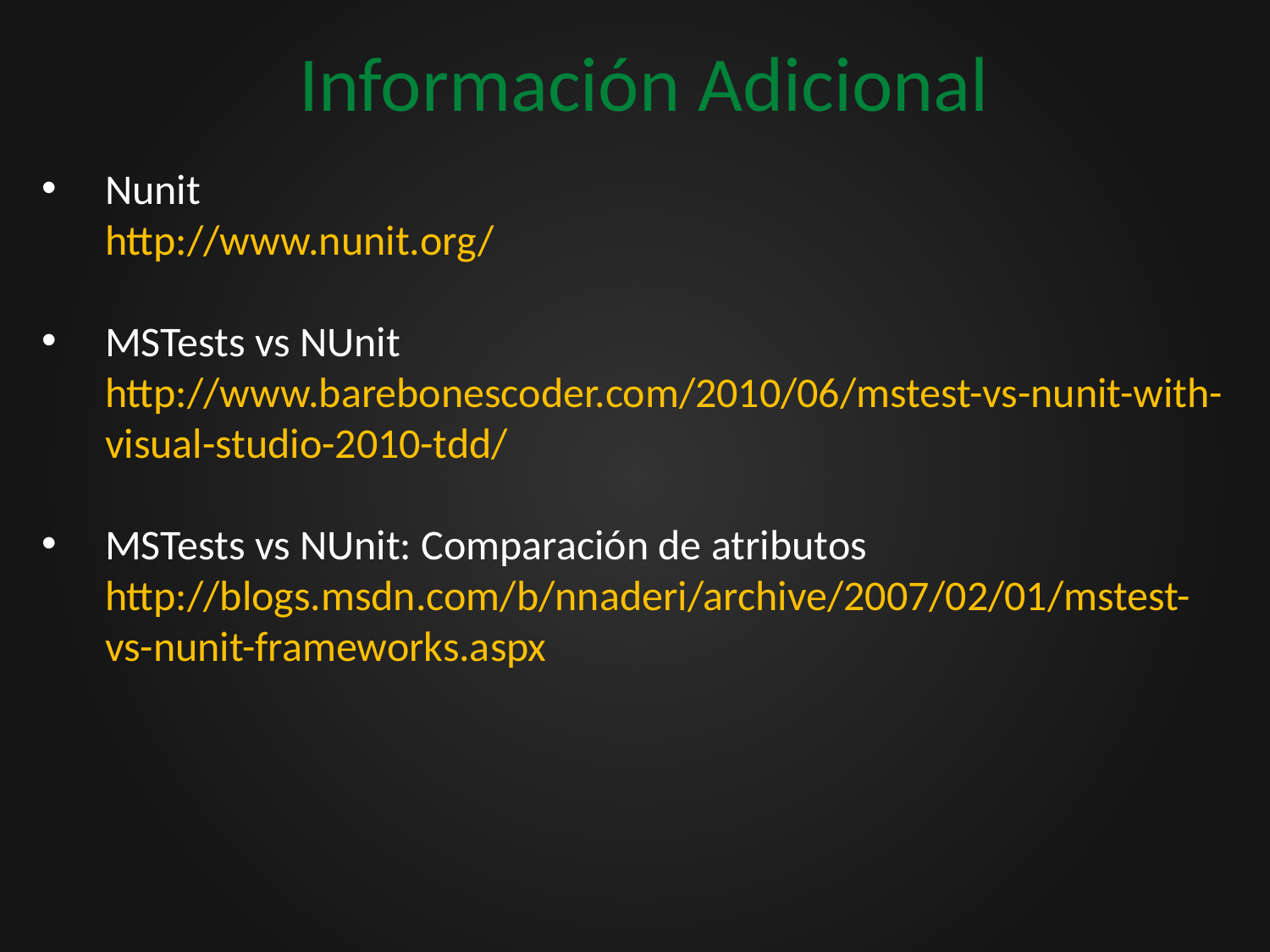

# Información Adicional
Nunit
http://www.nunit.org/

MSTests vs NUnit
http://www.barebonescoder.com/2010/06/mstest-vs-nunit-with-visual-studio-2010-tdd/

MSTests vs NUnit: Comparación de atributos http://blogs.msdn.com/b/nnaderi/archive/2007/02/01/mstest-vs-nunit-frameworks.aspx